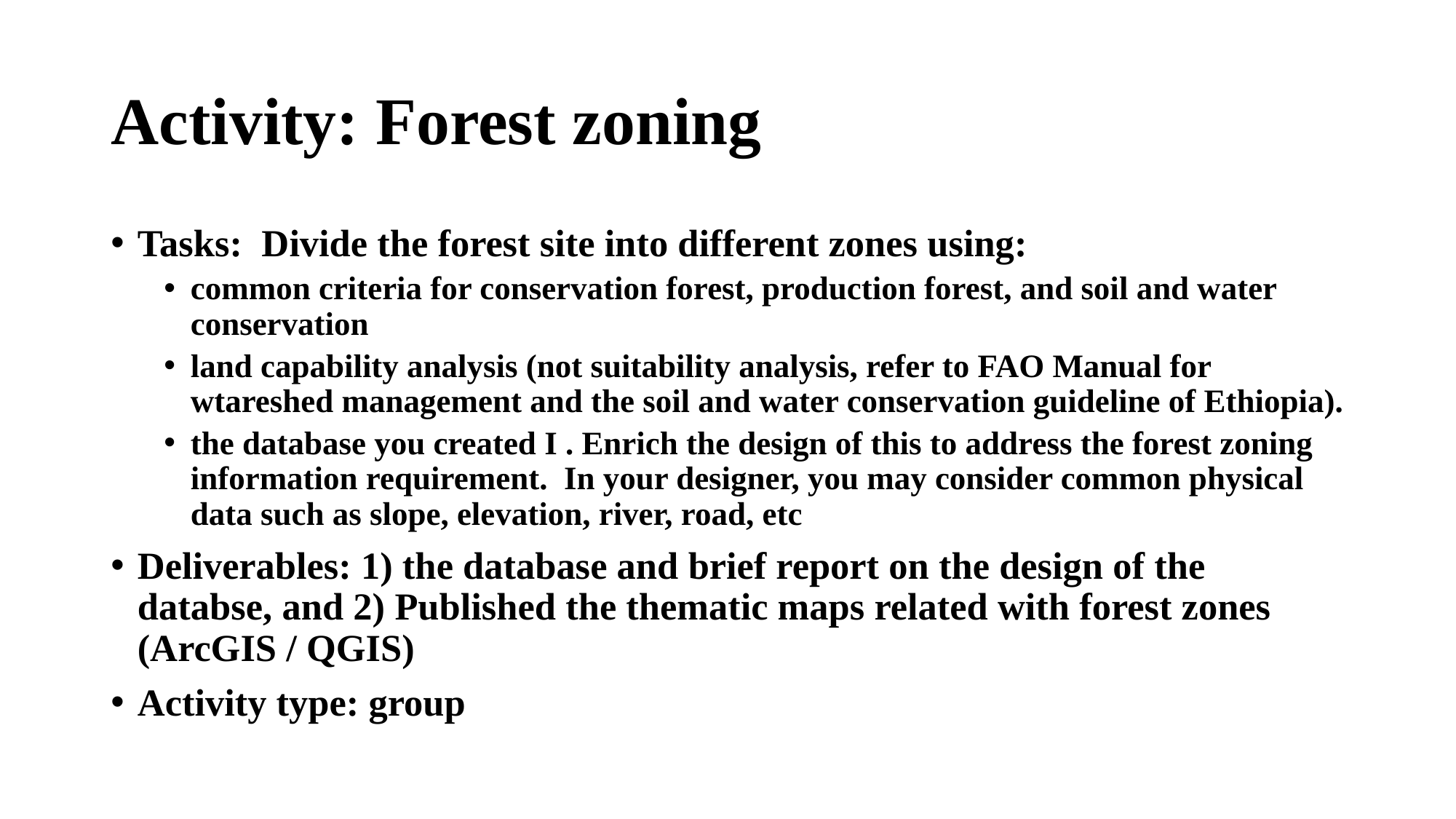

# Activity: Forest zoning
Tasks:  Divide the forest site into different zones using:
common criteria for conservation forest, production forest, and soil and water conservation
land capability analysis (not suitability analysis, refer to FAO Manual for wtareshed management and the soil and water conservation guideline of Ethiopia).
the database you created I . Enrich the design of this to address the forest zoning information requirement.  In your designer, you may consider common physical data such as slope, elevation, river, road, etc
Deliverables: 1) the database and brief report on the design of the databse, and 2) Published the thematic maps related with forest zones (ArcGIS / QGIS)
Activity type: group